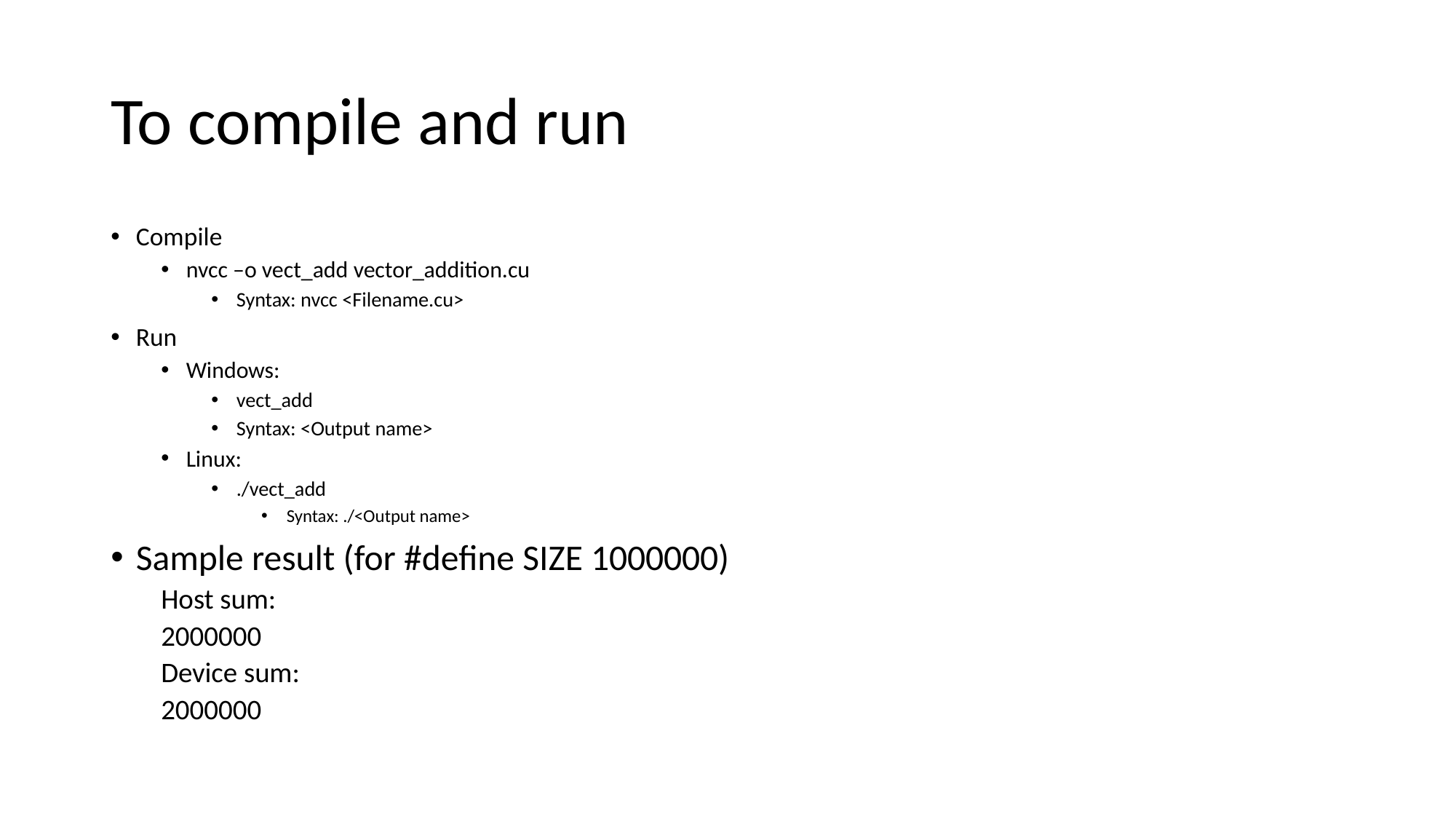

# To compile and run
Compile
nvcc –o vect_add vector_addition.cu
Syntax: nvcc <Filename.cu>
Run
Windows:
vect_add
Syntax: <Output name>
Linux:
./vect_add
Syntax: ./<Output name>
Sample result (for #define SIZE 1000000)
Host sum:
2000000
Device sum:
2000000